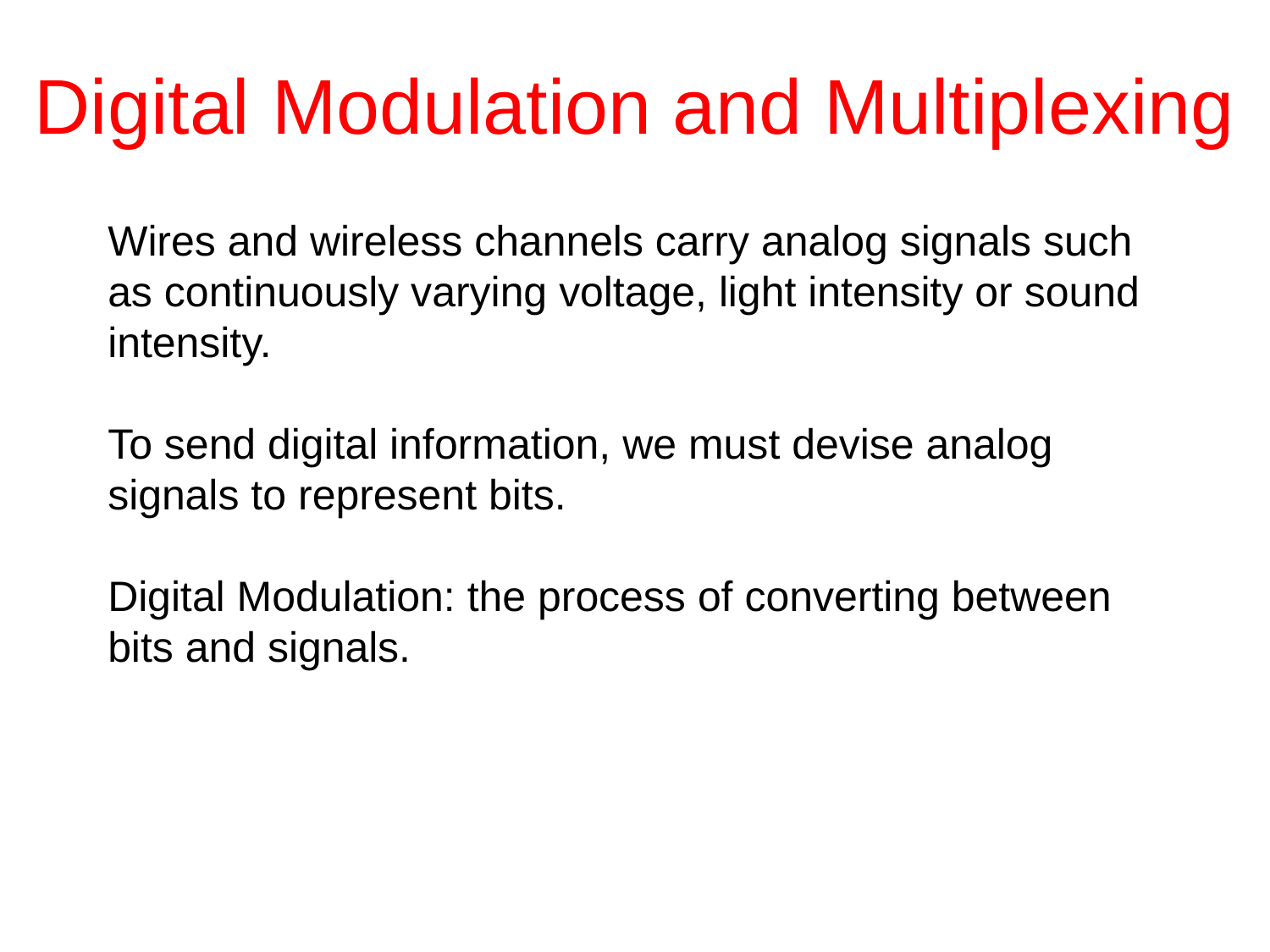

# Digital Modulation and Multiplexing
Wires and wireless channels carry analog signals such as continuously varying voltage, light intensity or sound intensity.

To send digital information, we must devise analog signals to represent bits.

Digital Modulation: the process of converting between bits and signals.